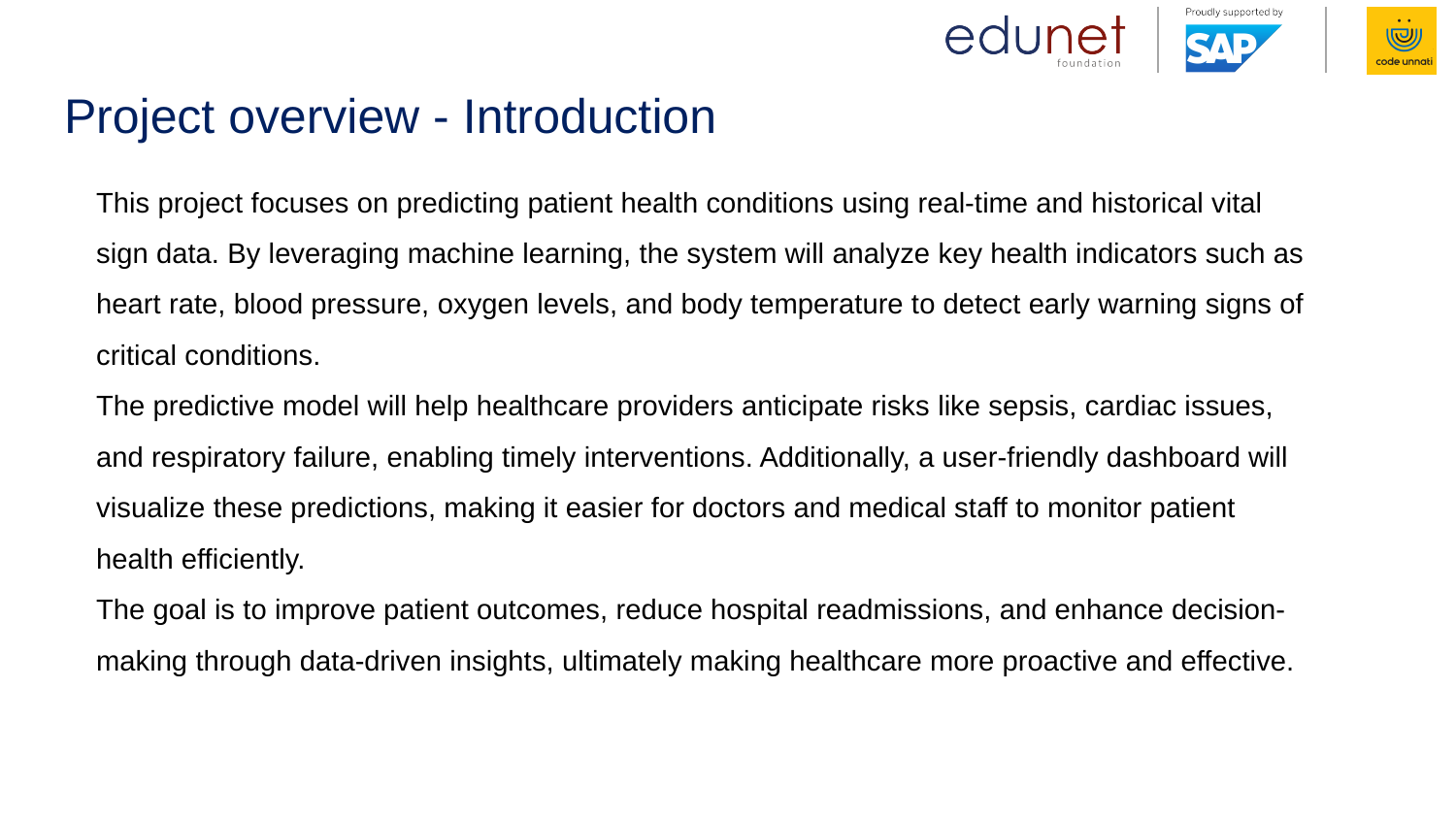

# Project overview - Introduction

This project focuses on predicting patient health conditions using real-time and historical vital sign data. By leveraging machine learning, the system will analyze key health indicators such as heart rate, blood pressure, oxygen levels, and body temperature to detect early warning signs of critical conditions.
The predictive model will help healthcare providers anticipate risks like sepsis, cardiac issues, and respiratory failure, enabling timely interventions. Additionally, a user-friendly dashboard will visualize these predictions, making it easier for doctors and medical staff to monitor patient health efficiently.
The goal is to improve patient outcomes, reduce hospital readmissions, and enhance decision-making through data-driven insights, ultimately making healthcare more proactive and effective.